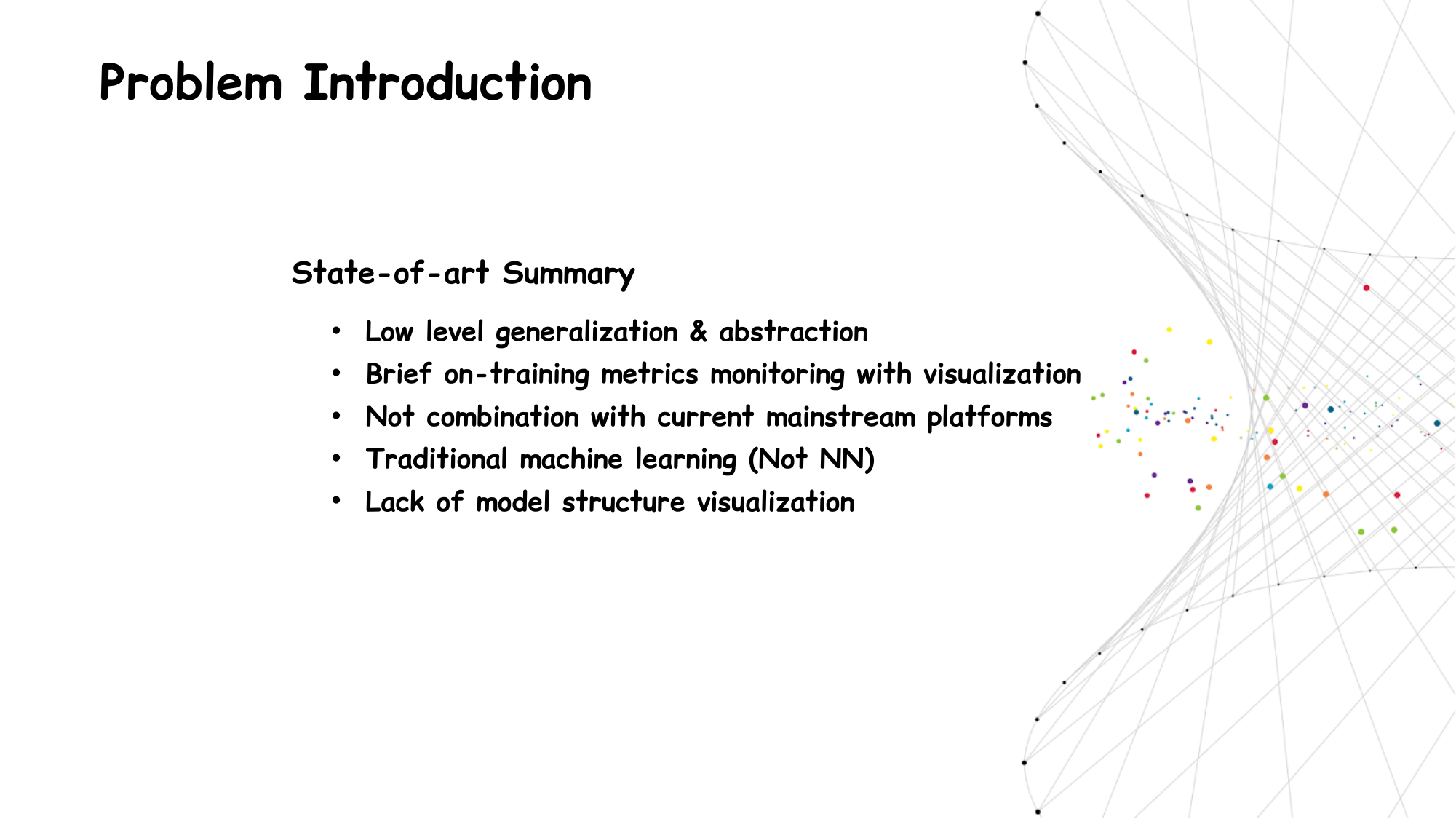

Problem Introduction

State-of-art Summary
Low level generalization & abstraction
Brief on-training metrics monitoring with visualization
Not combination with current mainstream platforms
Traditional machine learning (Not NN)
Lack of model structure visualization